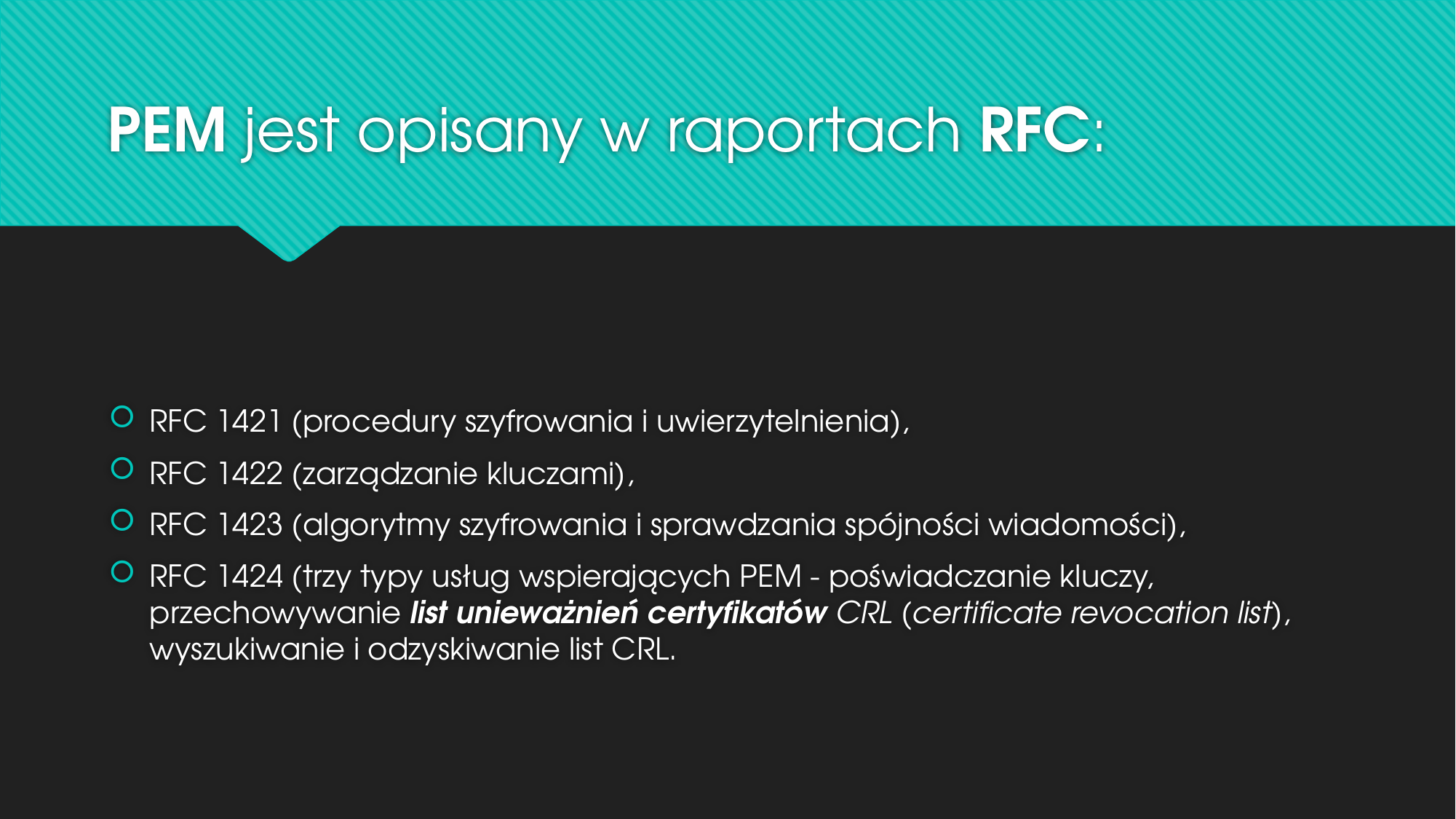

# PEM jest opisany w raportach RFC:
RFC 1421 (procedury szyfrowania i uwierzytelnienia),
RFC 1422 (zarządzanie kluczami),
RFC 1423 (algorytmy szyfrowania i sprawdzania spójności wiadomości),
RFC 1424 (trzy typy usług wspierających PEM - poświadczanie kluczy, przechowywanie list unieważnień certyfikatów CRL (certificate revocation list), wyszukiwanie i odzyskiwanie list CRL.